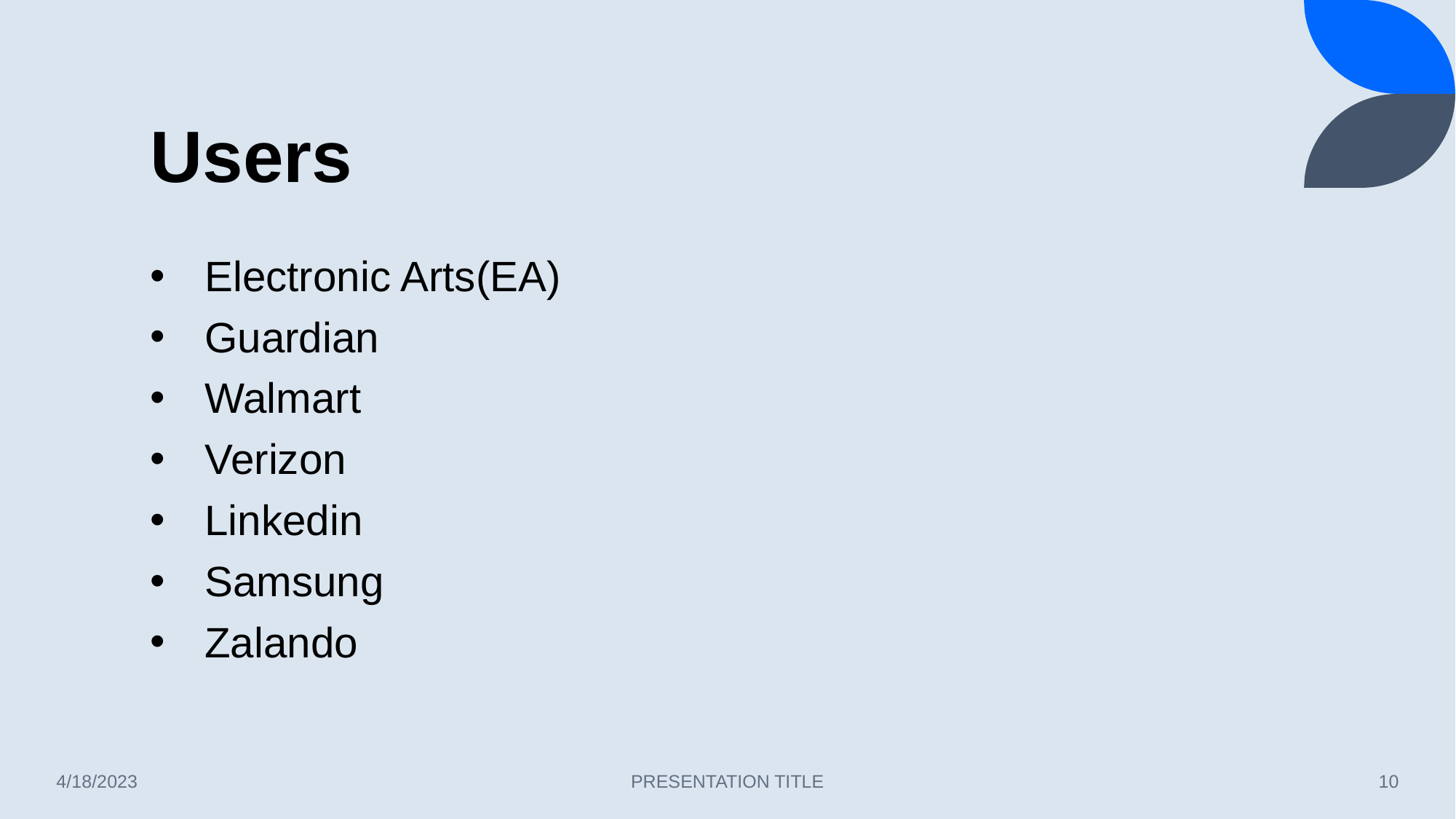

# Users
Electronic Arts(EA)
Guardian
Walmart
Verizon
Linkedin
Samsung
Zalando
4/18/2023
PRESENTATION TITLE
10